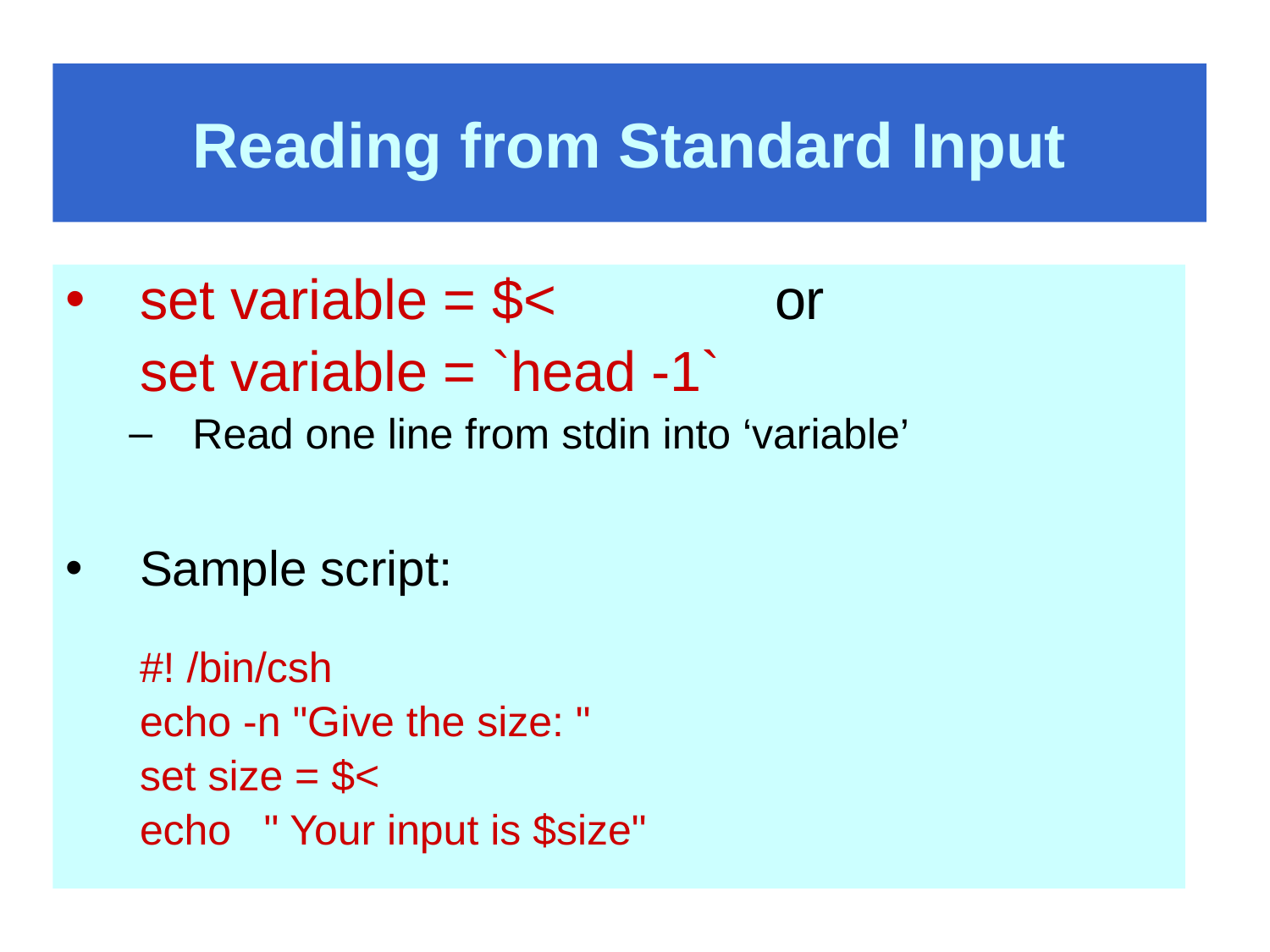

# Reading from Standard Input
set variable = $<		or
	set variable = `head -1`
Read one line from stdin into ‘variable’

Sample script:

	#! /bin/csh
	echo -n "Give the size: "
	set size = $<
	echo   " Your input is $size"